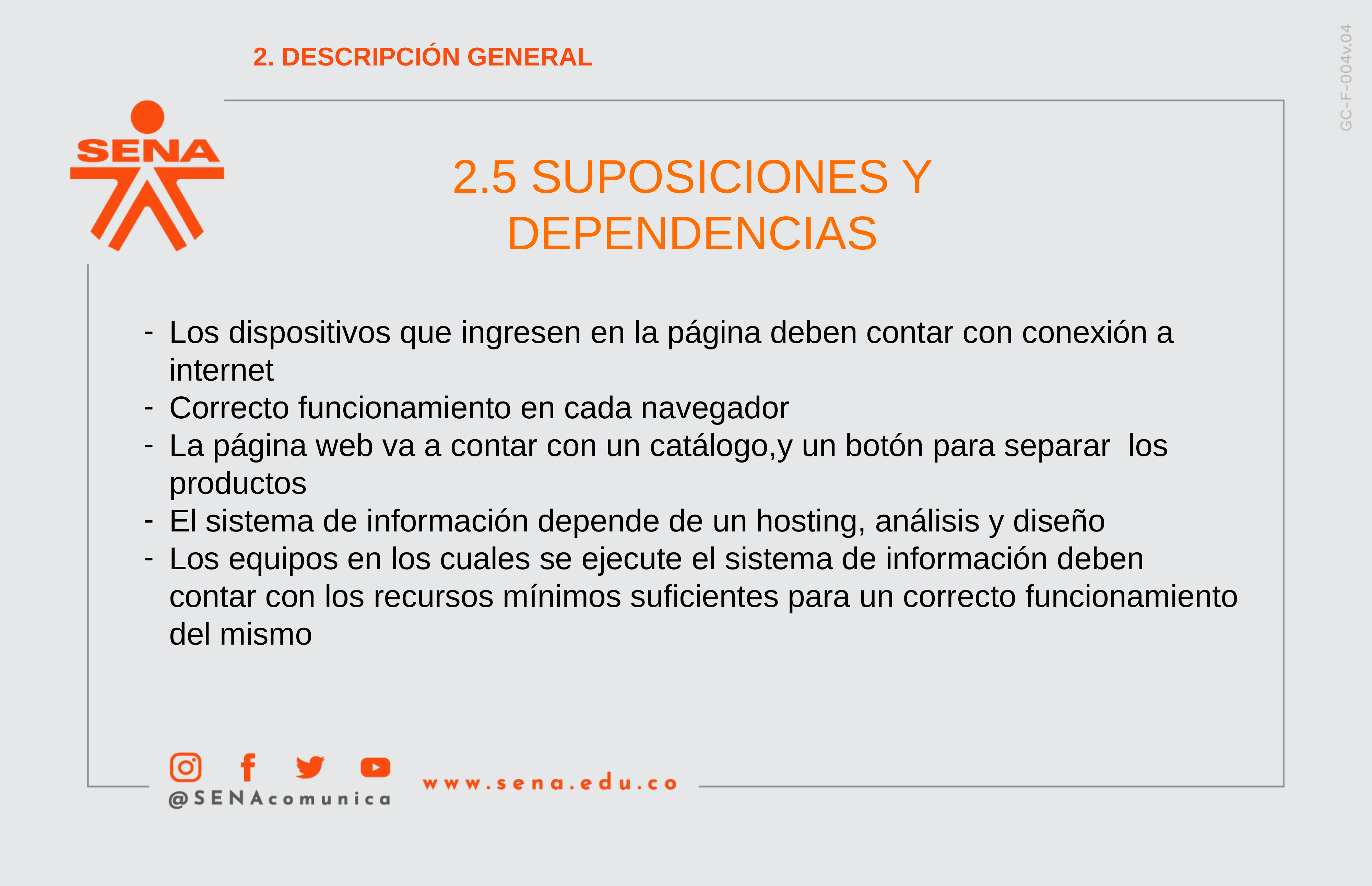

2. DESCRIPCIÓN GENERAL
2.5 SUPOSICIONES Y DEPENDENCIAS
Los dispositivos que ingresen en la página deben contar con conexión a internet
Correcto funcionamiento en cada navegador
La página web va a contar con un catálogo,y un botón para separar  los productos
El sistema de información depende de un hosting, análisis y diseño
Los equipos en los cuales se ejecute el sistema de información deben contar con los recursos mínimos suficientes para un correcto funcionamiento del mismo